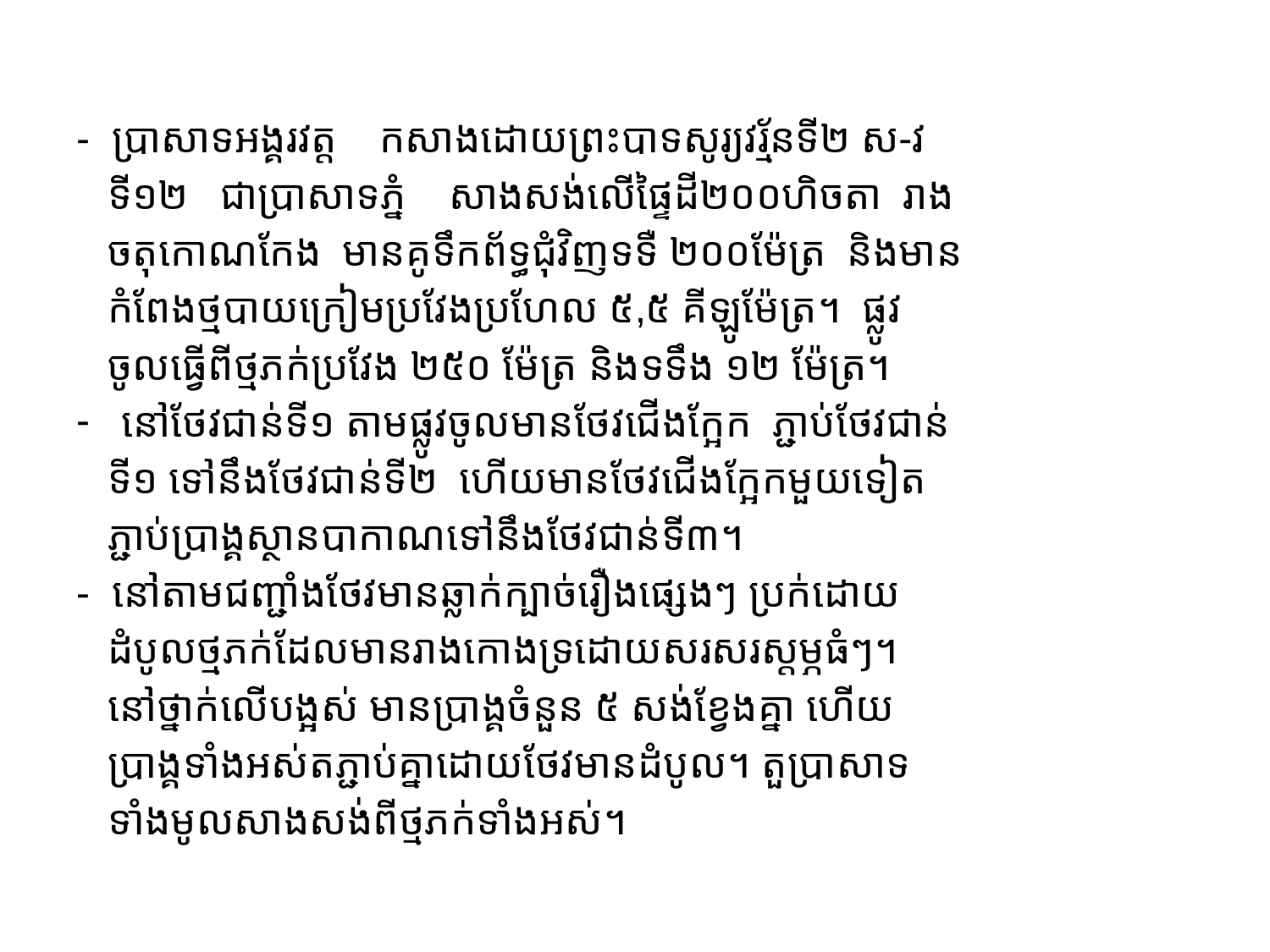

#
-  ប្រាសាទអង្គរវត្ត    កសាងដោយព្រះបាទសូរ្យវរ្ម័នទី២ ស-វ
   ទី១២   ជាប្រាសាទភ្នំ    សាងសង់លើផ្ទៃដី២០០ហិចតា  រាង
   ចតុកោណកែង  មានគូទឹកព័ទ្ធជុំវិញទទឺ ២០០ម៉ែត្រ  និងមាន
   កំពែងថ្មបាយក្រៀមប្រវែងប្រហែល ៥,៥ គីឡូម៉ែត្រ។  ផ្លូវ
   ចូលធ្វើពីថ្មភក់ប្រវែង ២៥០ ម៉ែត្រ និងទទឹង ១២ ម៉ែត្រ។
នៅថែវជាន់ទី១ តាមផ្លូវចូលមានថែវជើងក្អែក  ភ្ជាប់ថែវជាន់
   ទី១ ទៅនឹងថែវជាន់ទី២  ហើយមានថែវជើងក្អែកមួយទៀត
   ភ្ជាប់ប្រាង្គស្ថានបាកាណទៅនឹងថែវជាន់ទី៣។
-  នៅតាមជញ្ជាំងថែវមានឆ្លាក់ក្បាច់រឿងផ្សេងៗ ប្រក់ដោយ
   ដំបូលថ្មភក់ដែលមានរាងកោងទ្រដោយសរសរស្តម្ភធំៗ។
   នៅថ្នាក់លើបង្អស់ មានប្រាង្គចំនួន ៥ សង់ខ្វែងគ្នា ហើយ
   ប្រាង្គទាំងអស់តភ្ជាប់គ្នាដោយថែវមានដំបូល។ តួប្រាសាទ
   ទាំងមូលសាងសង់ពីថ្មភក់ទាំងអស់។